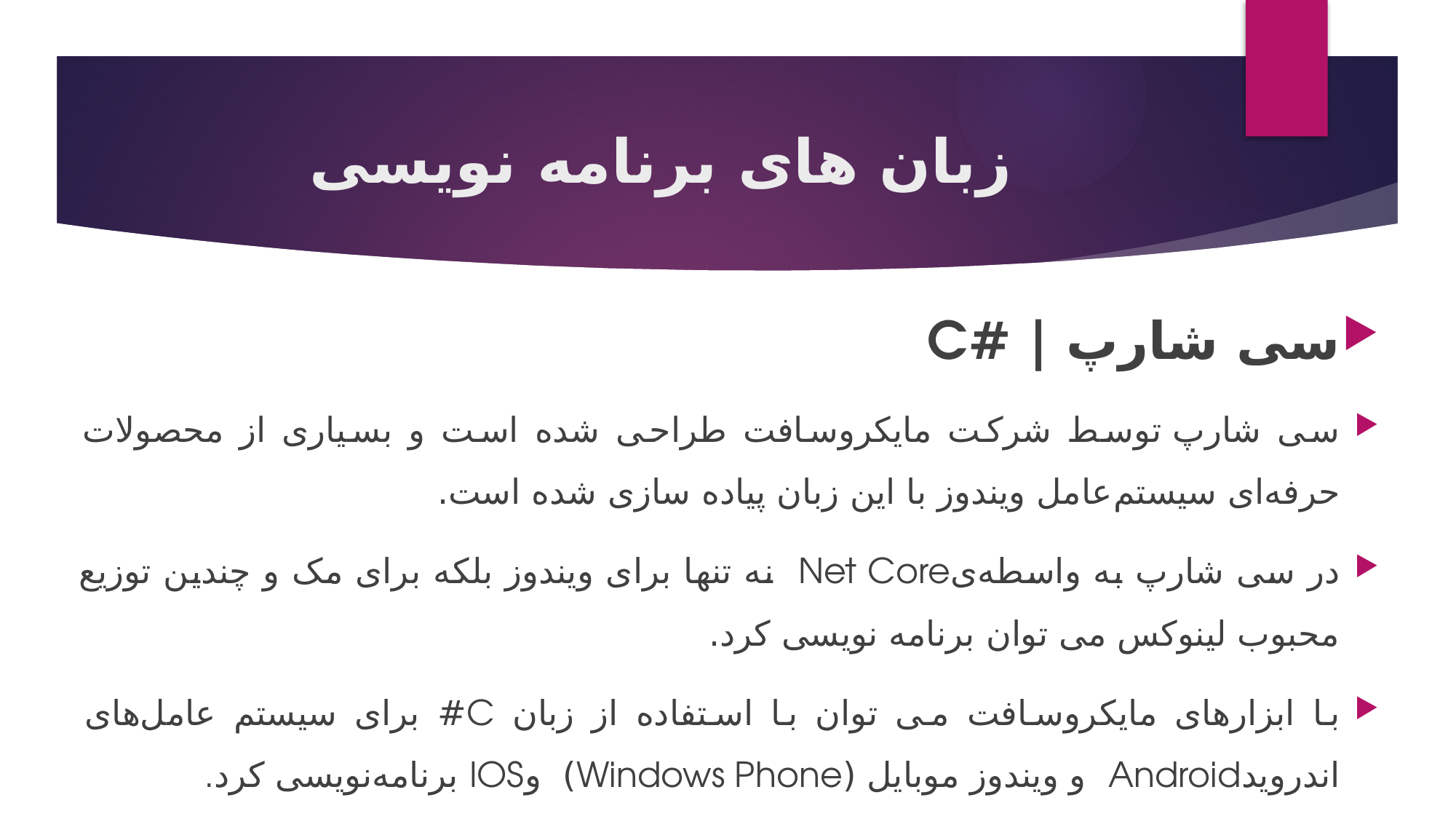

# زبان های برنامه نویسی
سی شارپ | #C
سی شارپ توسط شرکت مایکروسافت طراحی شده است و بسیاری از محصولات حرفه‌ای سیستم‌عامل ویندوز با این زبان پیاده سازی شده است.
در سی شارپ به واسطه‌یNet Core  نه تنها برای ویندوز بلکه برای مک و چندین توزیع محبوب لینوکس می توان برنامه نویسی کرد.
با ابزارهای مایکروسافت می توان با استفاده از زبان C# برای سیستم عامل‌های اندرویدAndroid  و ویندوز موبایل (Windows Phone)  وIOS برنامه‌نویسی کرد.